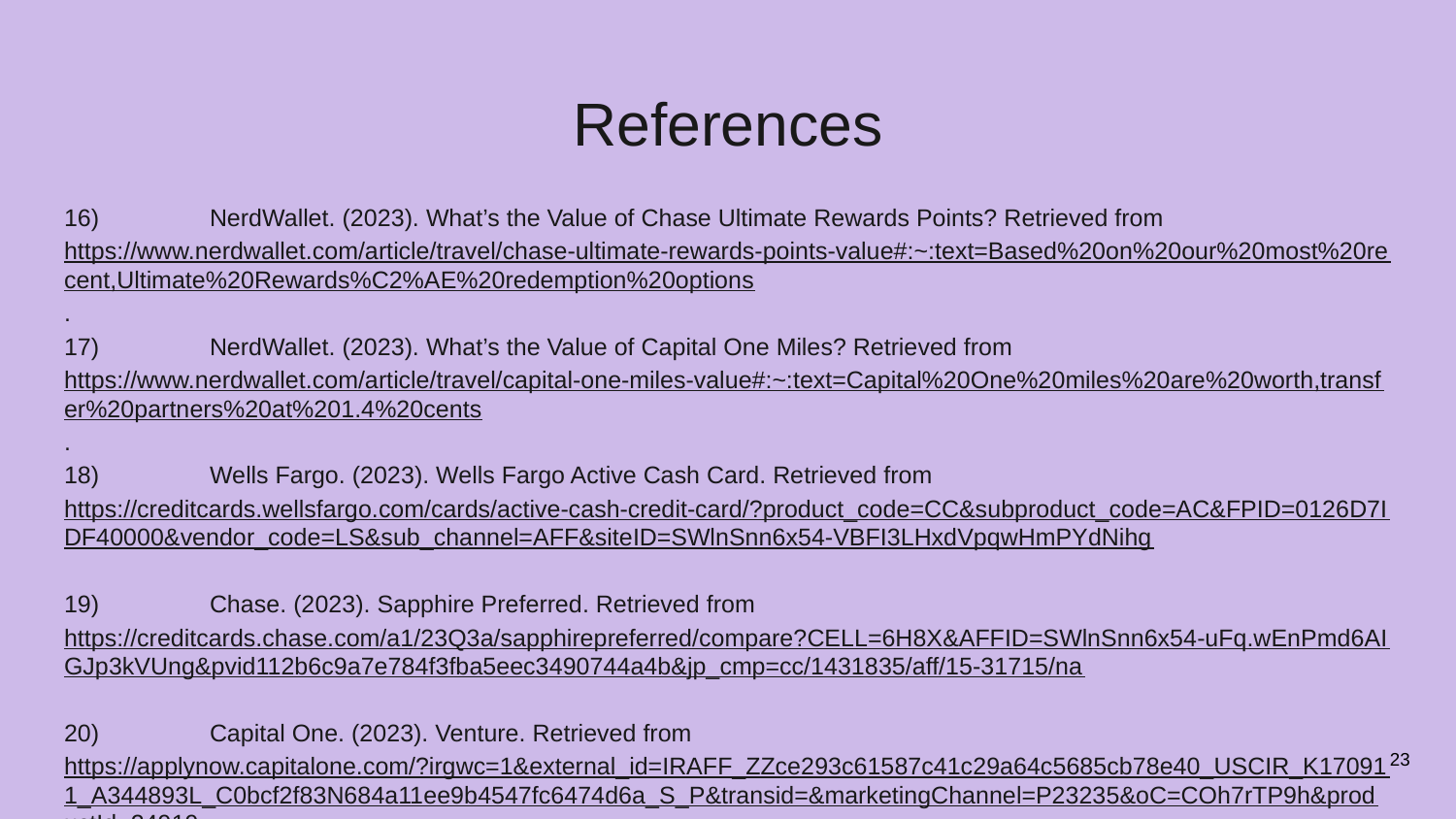

# References
16)	NerdWallet. (2023). What’s the Value of Chase Ultimate Rewards Points? Retrieved from https://www.nerdwallet.com/article/travel/chase-ultimate-rewards-points-value#:~:text=Based%20on%20our%20most%20recent,Ultimate%20Rewards%C2%AE%20redemption%20options.
17)	NerdWallet. (2023). What’s the Value of Capital One Miles? Retrieved from https://www.nerdwallet.com/article/travel/capital-one-miles-value#:~:text=Capital%20One%20miles%20are%20worth,transfer%20partners%20at%201.4%20cents.
18)	Wells Fargo. (2023). Wells Fargo Active Cash Card. Retrieved from https://creditcards.wellsfargo.com/cards/active-cash-credit-card/?product_code=CC&subproduct_code=AC&FPID=0126D7IDF40000&vendor_code=LS&sub_channel=AFF&siteID=SWlnSnn6x54-VBFI3LHxdVpqwHmPYdNihg
19)	Chase. (2023). Sapphire Preferred. Retrieved from https://creditcards.chase.com/a1/23Q3a/sapphirepreferred/compare?CELL=6H8X&AFFID=SWlnSnn6x54-uFq.wEnPmd6AIGJp3kVUng&pvid112b6c9a7e784f3fba5eec3490744a4b&jp_cmp=cc/1431835/aff/15-31715/na
20)	Capital One. (2023). Venture. Retrieved from https://applynow.capitalone.com/?irgwc=1&external_id=IRAFF_ZZce293c61587c41c29a64c5685cb78e40_USCIR_K170911_A344893L_C0bcf2f83N684a11ee9b4547fc6474d6a_S_P&transid=&marketingChannel=P23235&oC=COh7rTP9h&productId=24919
23